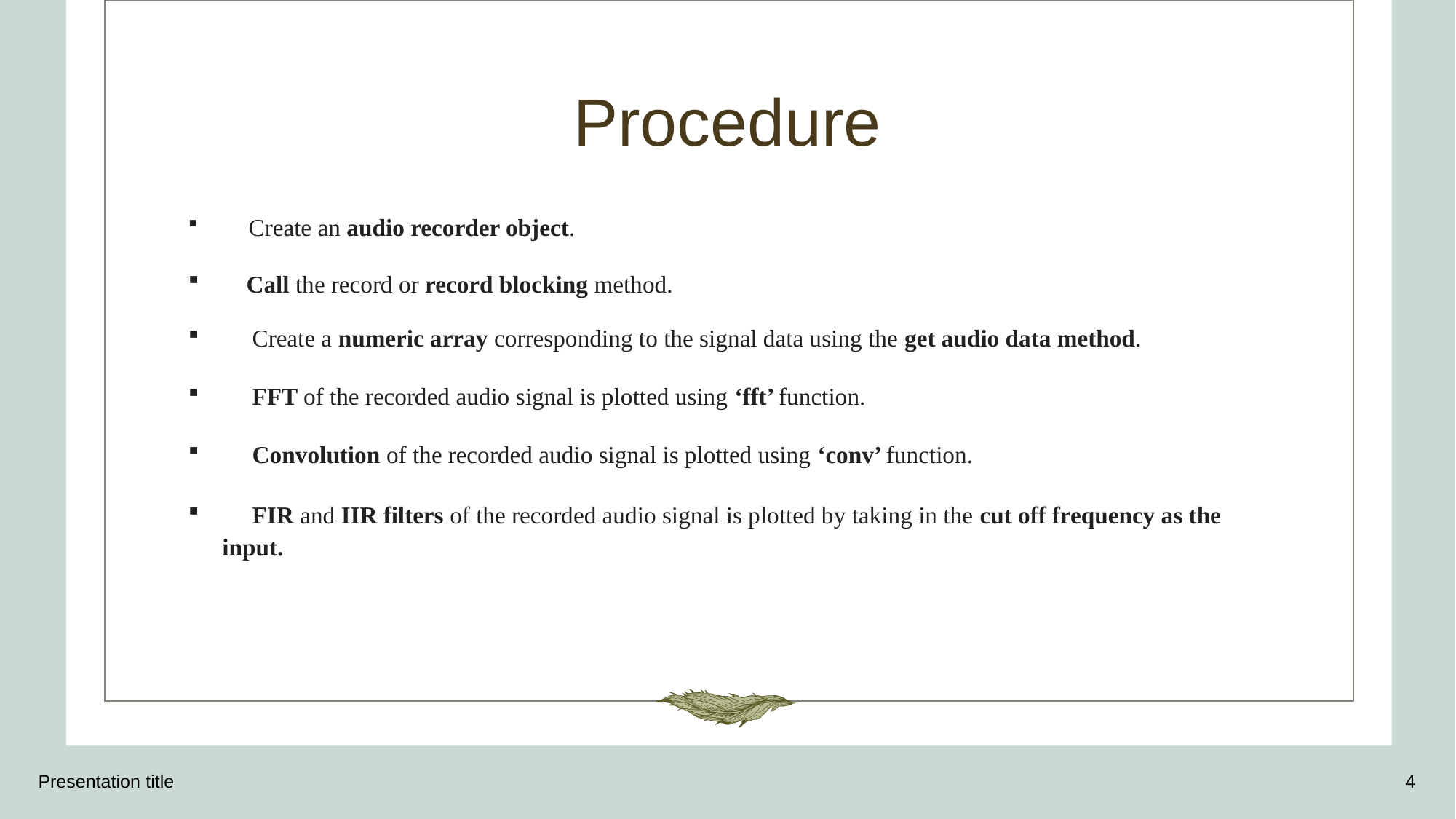

# Procedure
     Create an audio recorder object.
    Call the record or record blocking method.
     Create a numeric array corresponding to the signal data using the get audio data method.

     FFT of the recorded audio signal is plotted using ‘fft’ function.

     Convolution of the recorded audio signal is plotted using ‘conv’ function.

     FIR and IIR filters of the recorded audio signal is plotted by taking in the cut off frequency as the input.

Presentation title
4